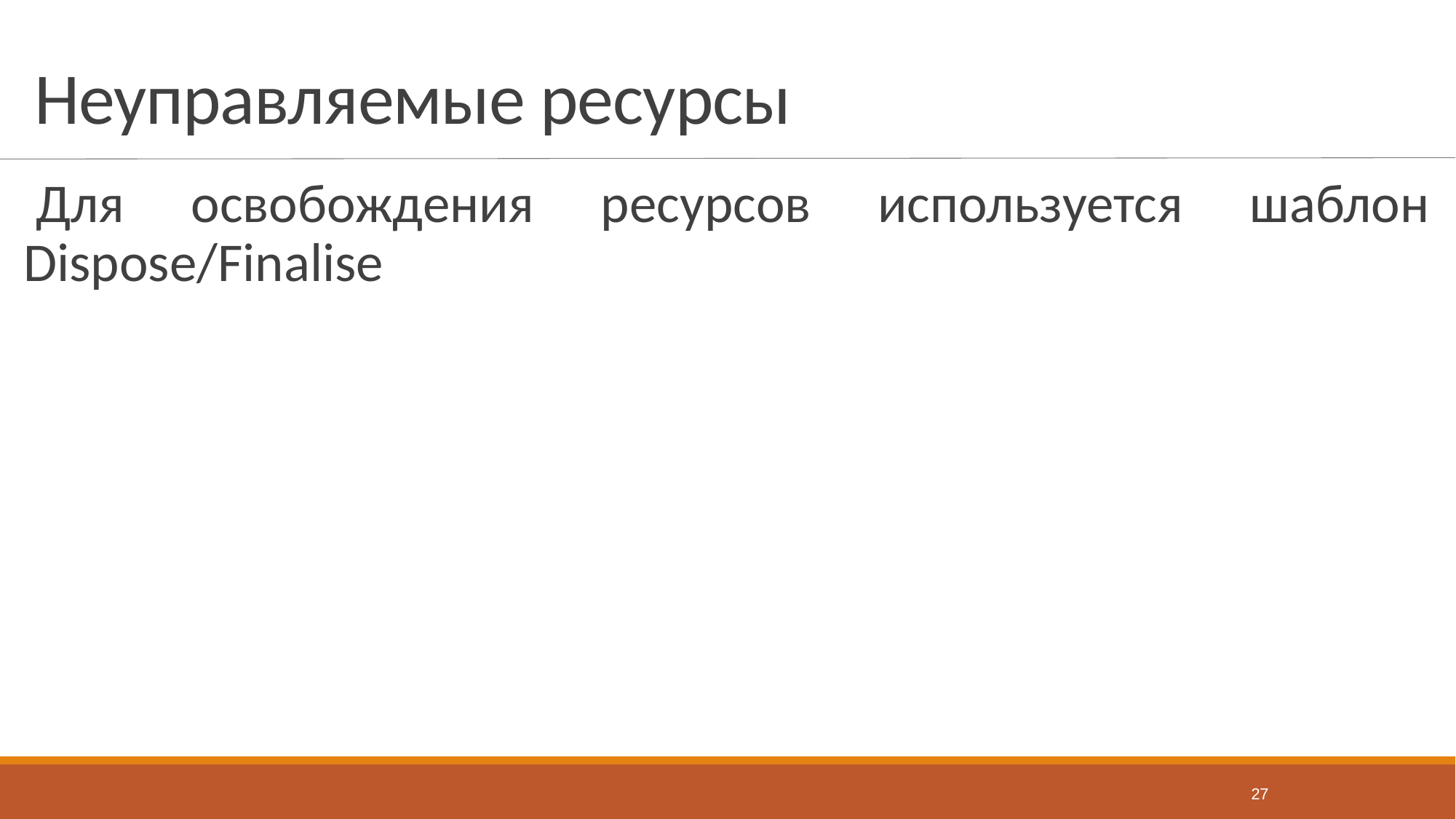

# Неуправляемые ресурсы
Для освобождения ресурсов используется шаблон Dispose/Finalise
27